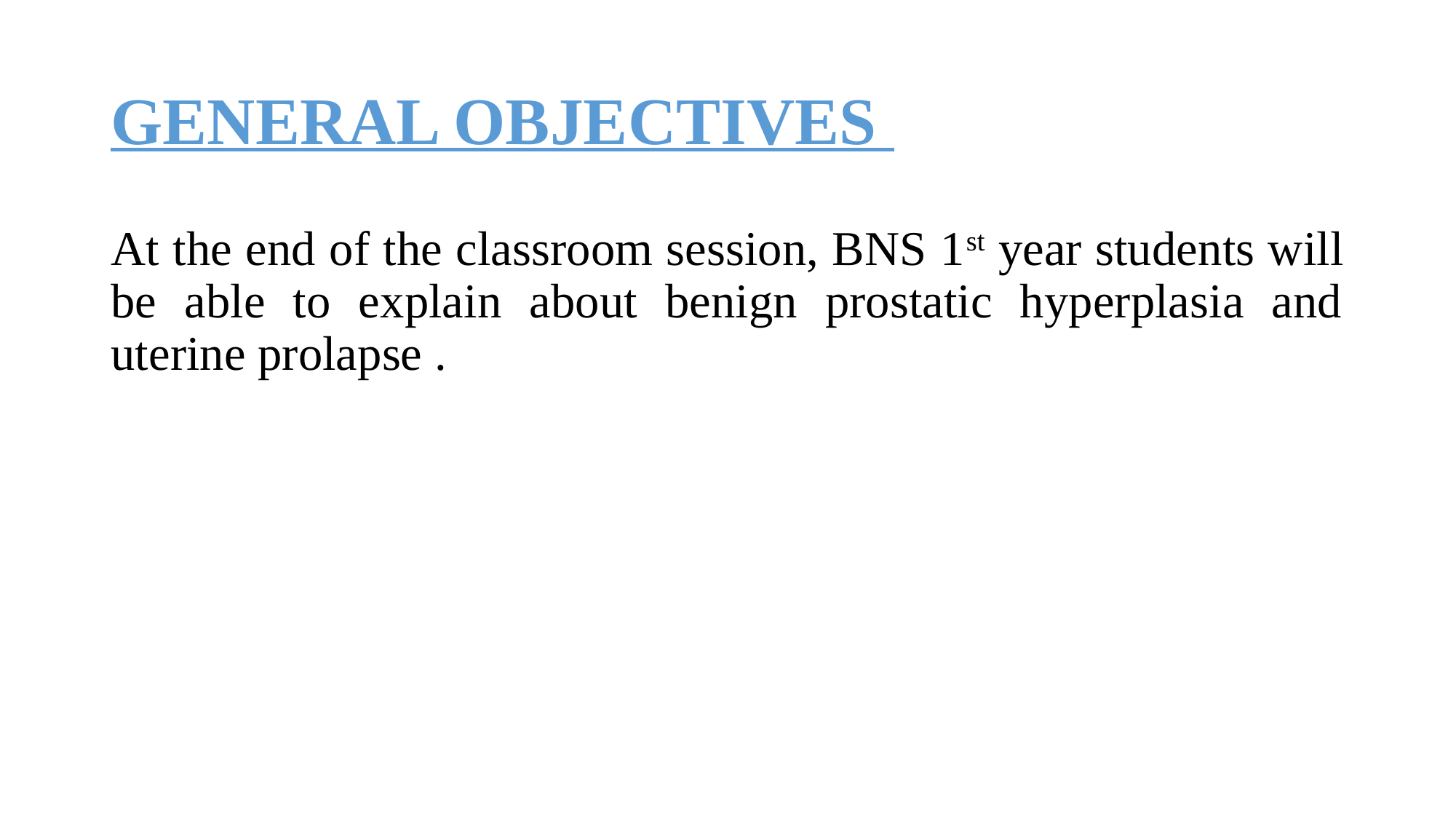

# GENERAL OBJECTIVES
At the end of the classroom session, BNS 1st year students will be able to explain about benign prostatic hyperplasia and uterine prolapse .